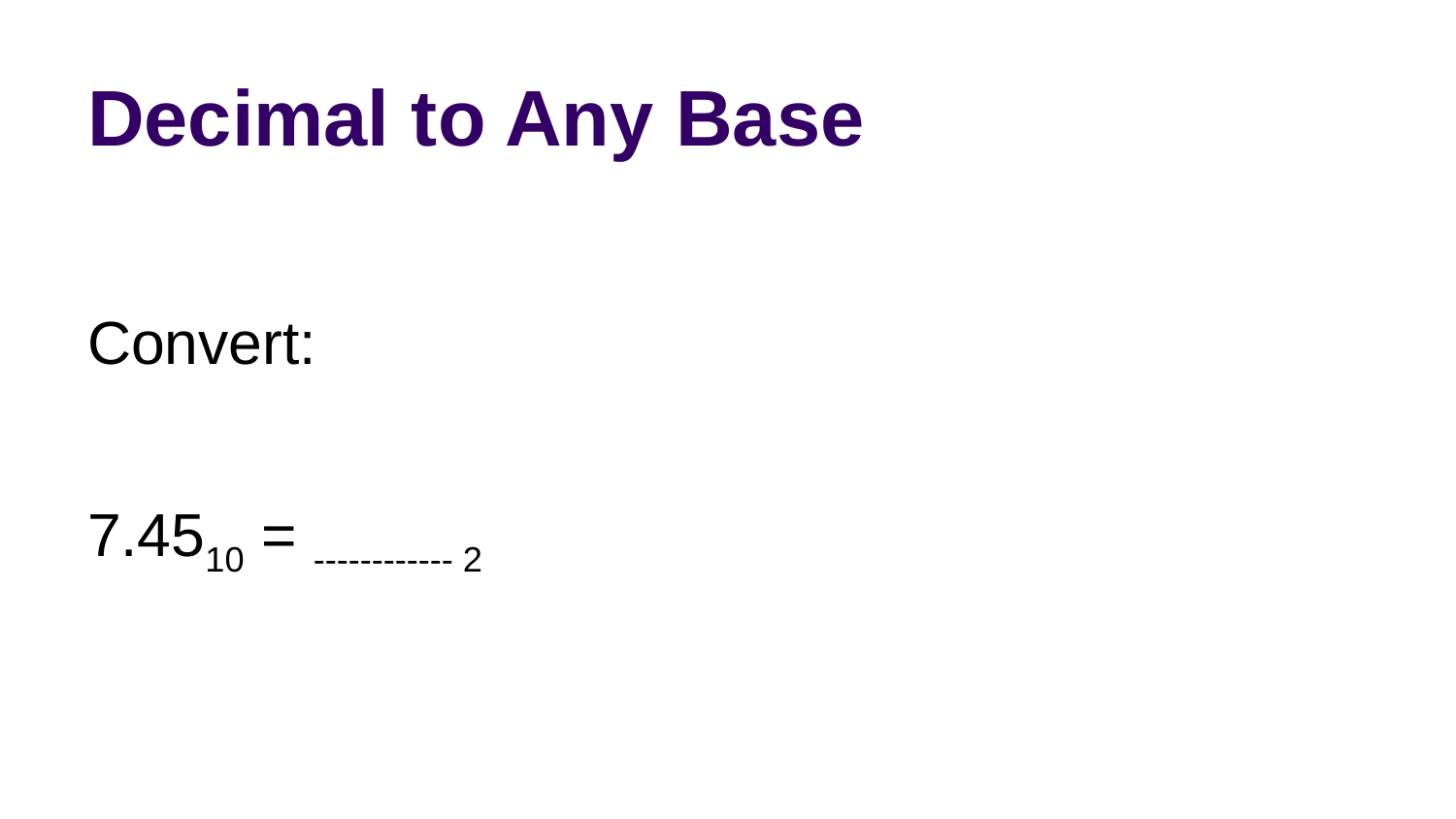

# Decimal to Any Base

Convert:

7.4510 = ------------ 2